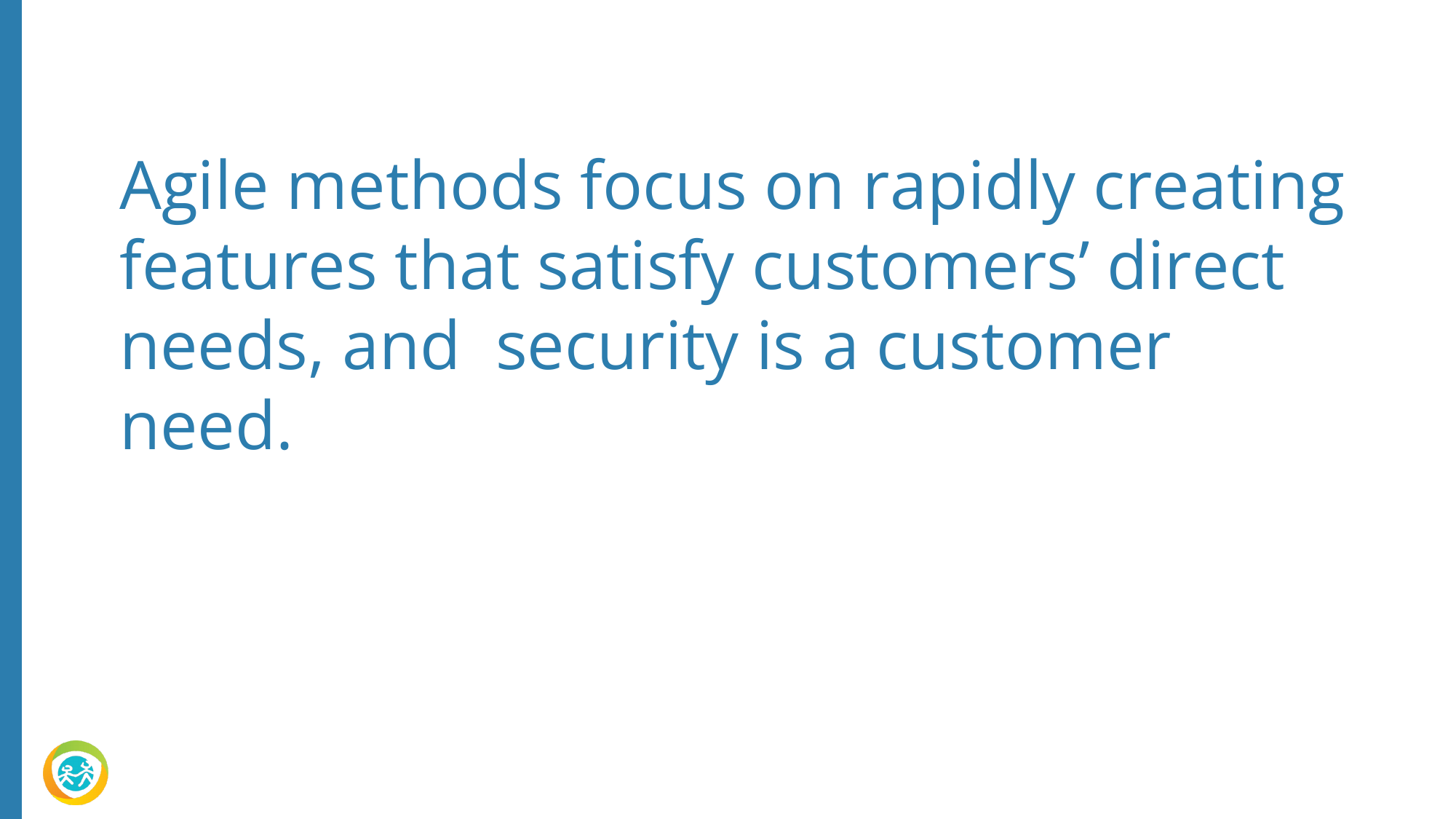

# Agile methods focus on rapidly creating features that satisfy customers’ direct needs, and  security is a customer need.